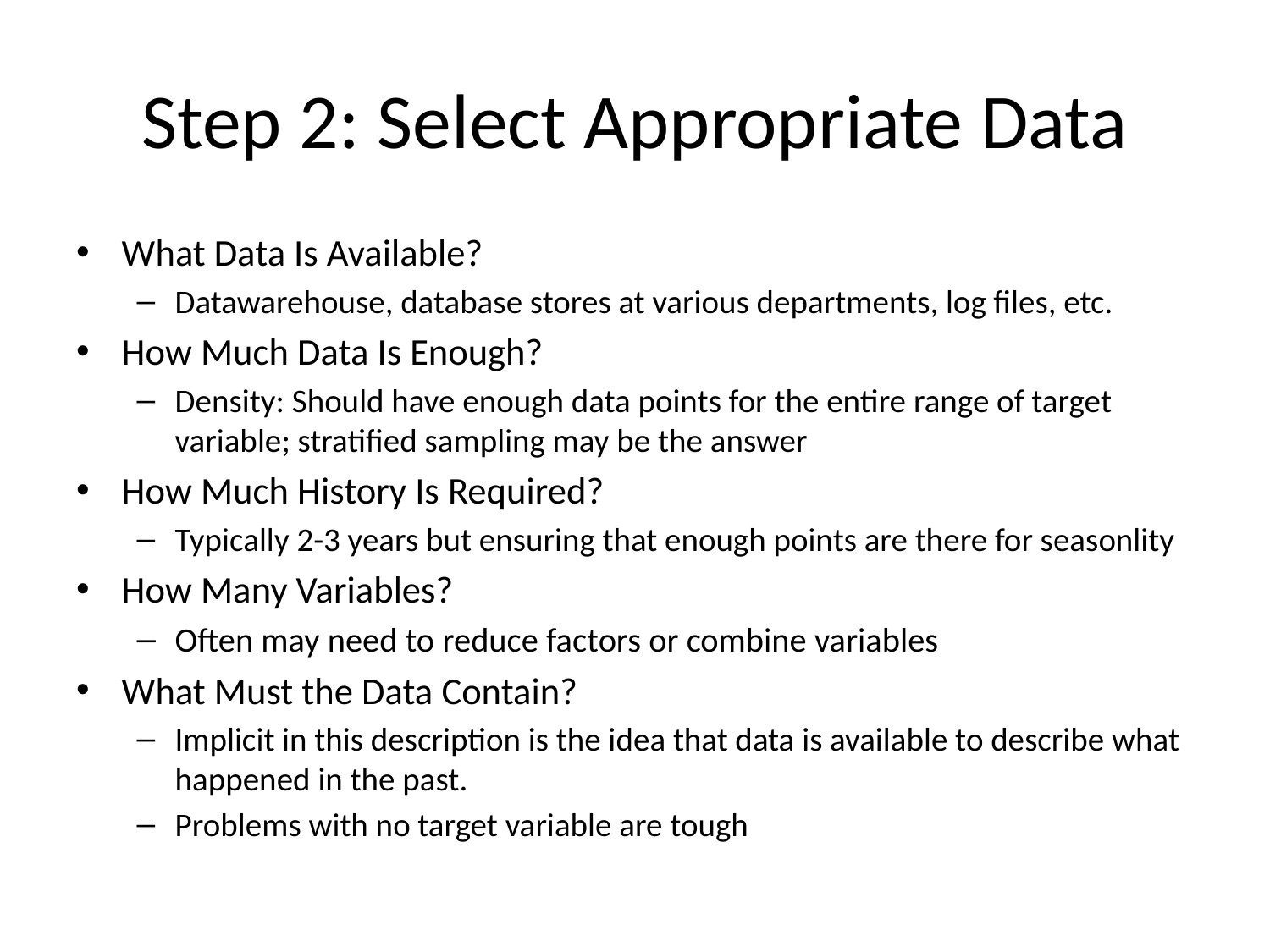

# Step 2: Select Appropriate Data
What Data Is Available?
Datawarehouse, database stores at various departments, log files, etc.
How Much Data Is Enough?
Density: Should have enough data points for the entire range of target variable; stratified sampling may be the answer
How Much History Is Required?
Typically 2-3 years but ensuring that enough points are there for seasonlity
How Many Variables?
Often may need to reduce factors or combine variables
What Must the Data Contain?
Implicit in this description is the idea that data is available to describe what happened in the past.
Problems with no target variable are tough